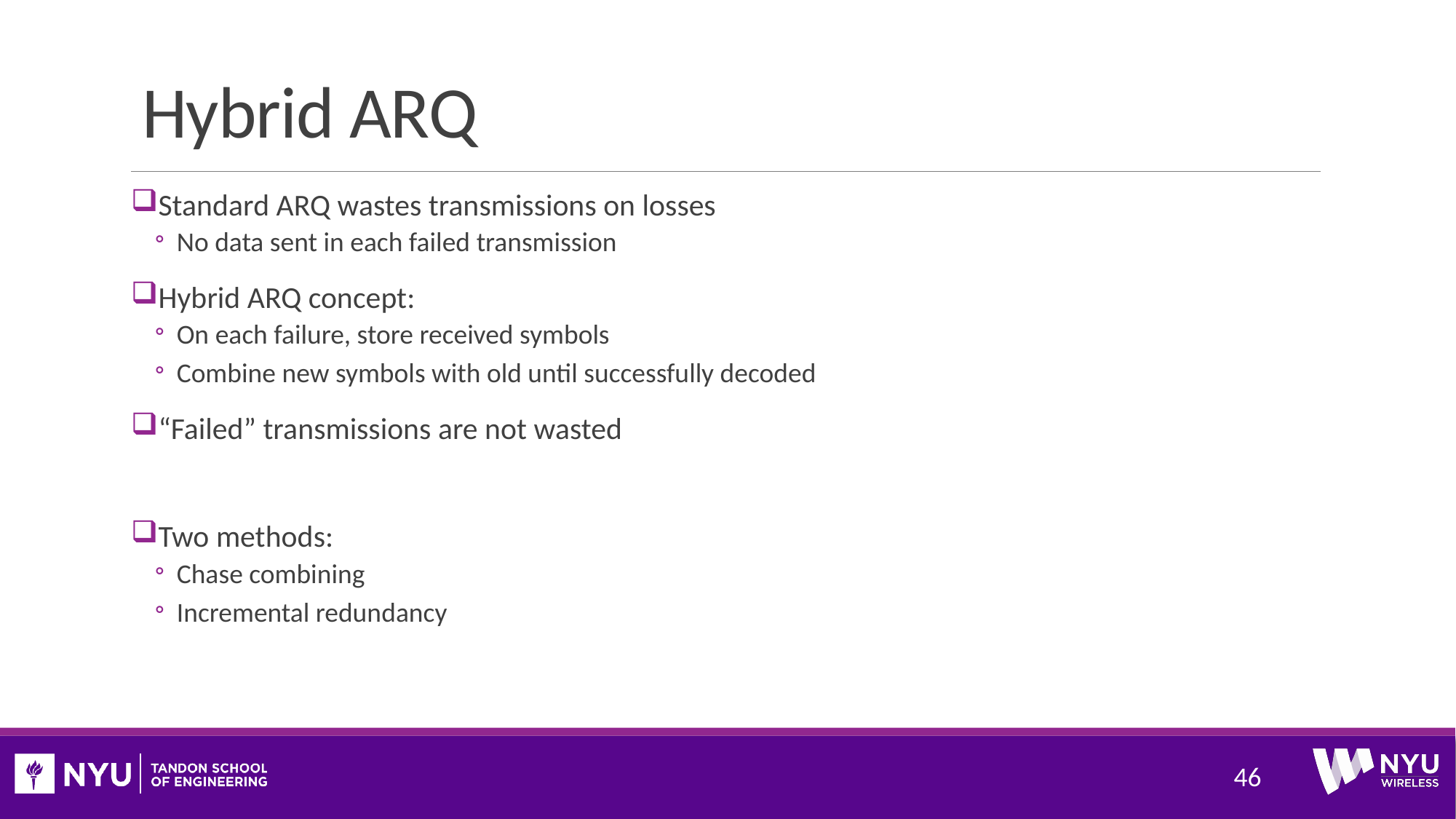

# Hybrid ARQ
Standard ARQ wastes transmissions on losses
No data sent in each failed transmission
Hybrid ARQ concept:
On each failure, store received symbols
Combine new symbols with old until successfully decoded
“Failed” transmissions are not wasted

Two methods:
Chase combining
Incremental redundancy

46